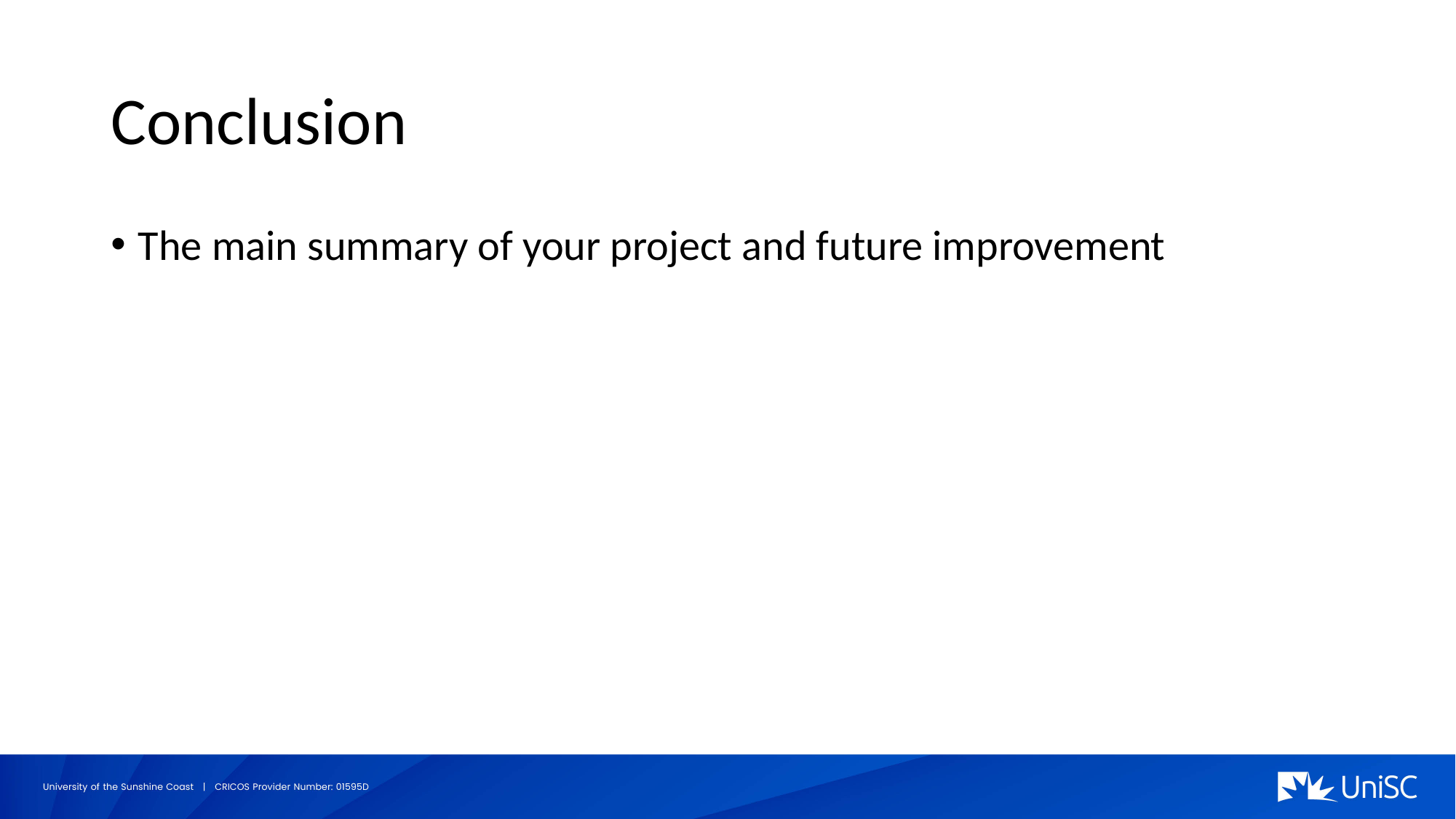

# Conclusion
The main summary of your project and future improvement